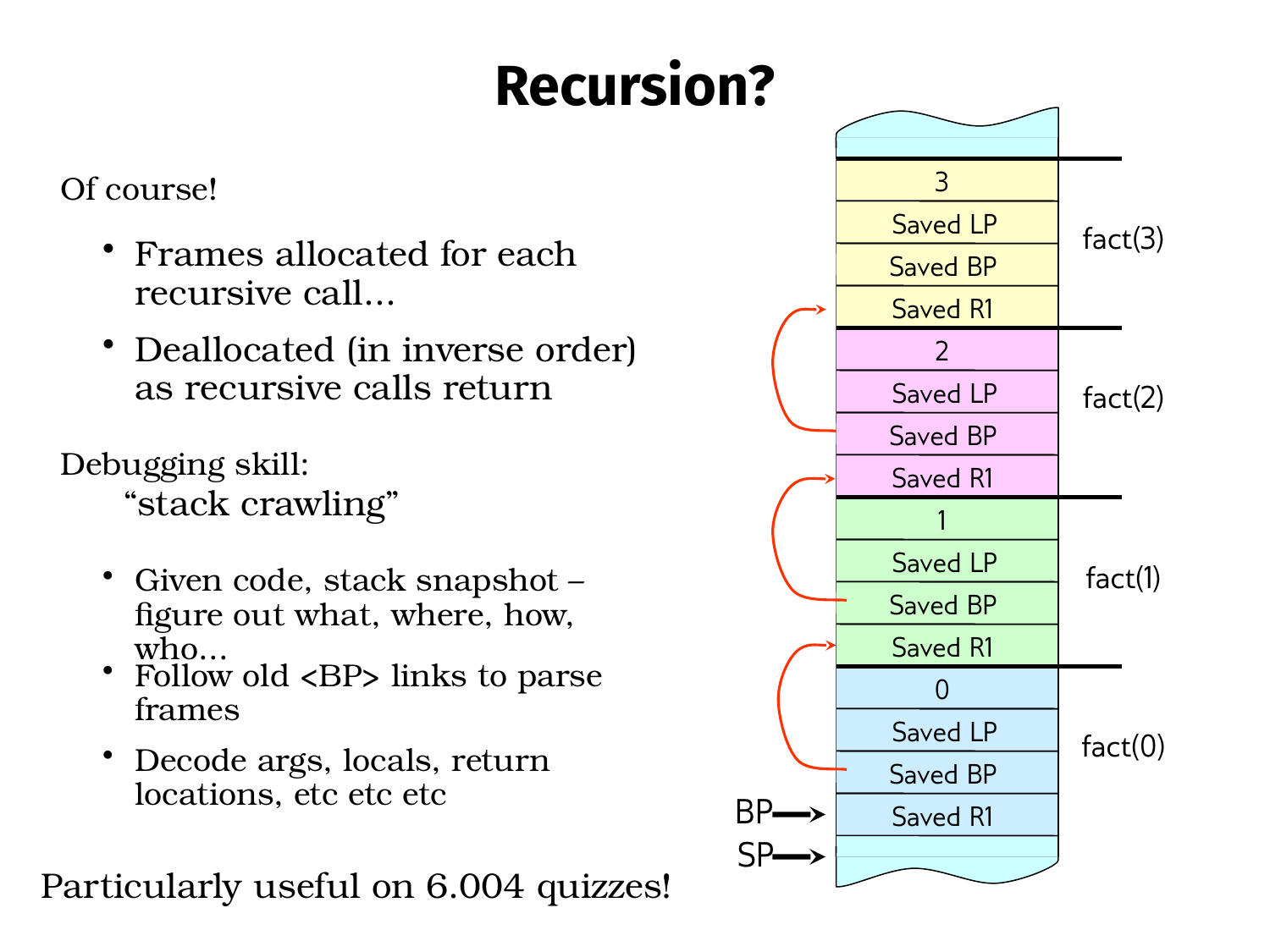

# Recursion?

fact(3)

3

BP

SP

Saved LP

Saved BP

Saved R1

SP

Of course!
Frames allocated for each recursive call...

2

Saved LP

Saved BP

BP

Saved R1

SP

fact(2)

Deallocated (in inverse order) as recursive calls return

1

Saved LP

Saved BP

BP

Saved R1

SP

fact(1)
Debugging skill:
	“stack crawling”
Given code, stack snapshot – figure out what, where, how, who...

0

Saved LP

Saved BP

BP

Saved R1

SP

fact(0)
Follow old <BP> links to parse frames
Decode args, locals, return locations, etc etc etc
Particularly useful on 6.004 quizzes!